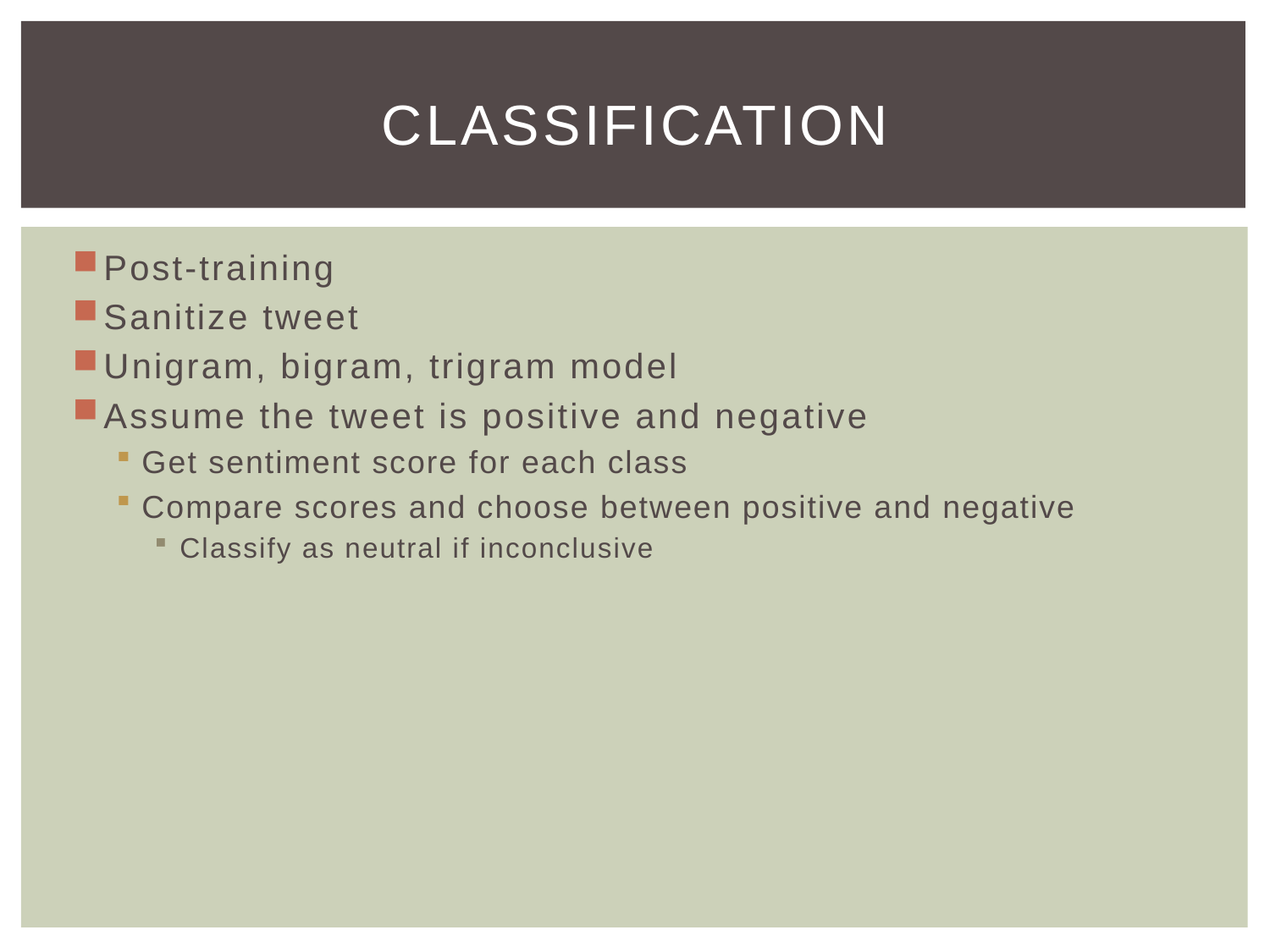

# Classification
Post-training
Sanitize tweet
Unigram, bigram, trigram model
Assume the tweet is positive and negative
Get sentiment score for each class
Compare scores and choose between positive and negative
Classify as neutral if inconclusive